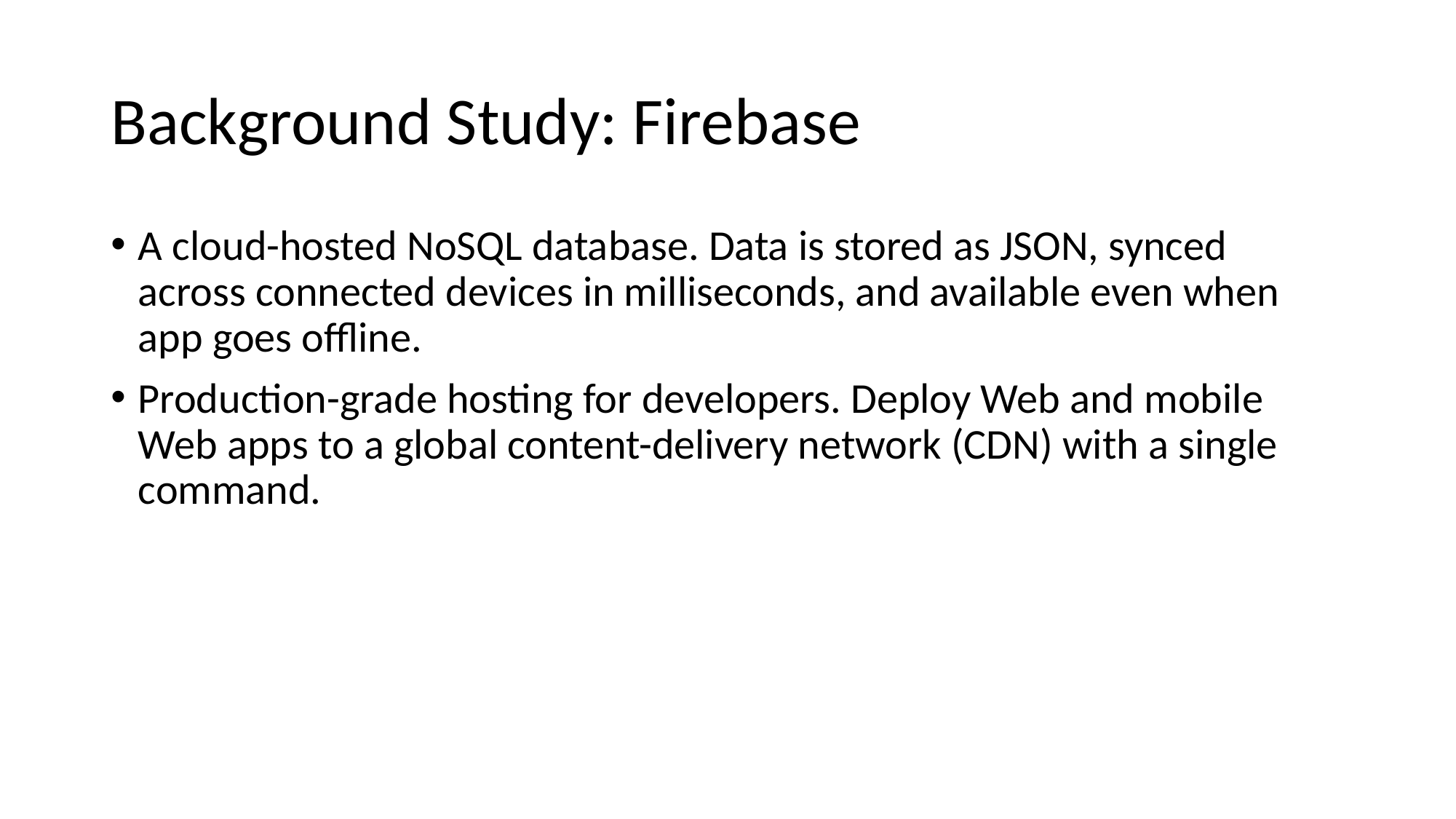

# Background Study: Firebase
A cloud-hosted NoSQL database. Data is stored as JSON, synced across connected devices in milliseconds, and available even when app goes offline.
Production-grade hosting for developers. Deploy Web and mobile Web apps to a global content-delivery network (CDN) with a single command.